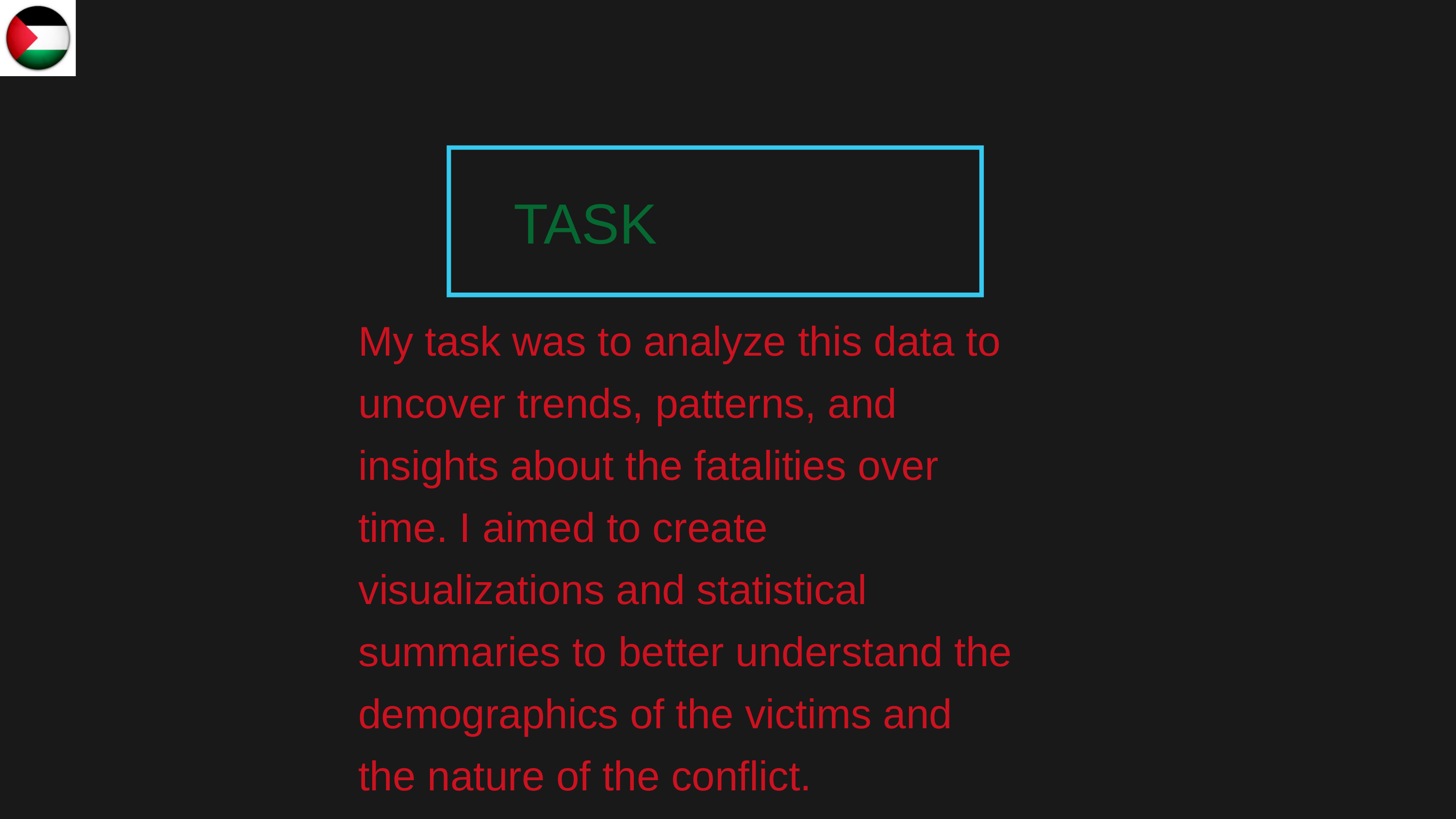

TASK
My task was to analyze this data to uncover trends, patterns, and insights about the fatalities over time. I aimed to create visualizations and statistical summaries to better understand the demographics of the victims and the nature of the conflict.